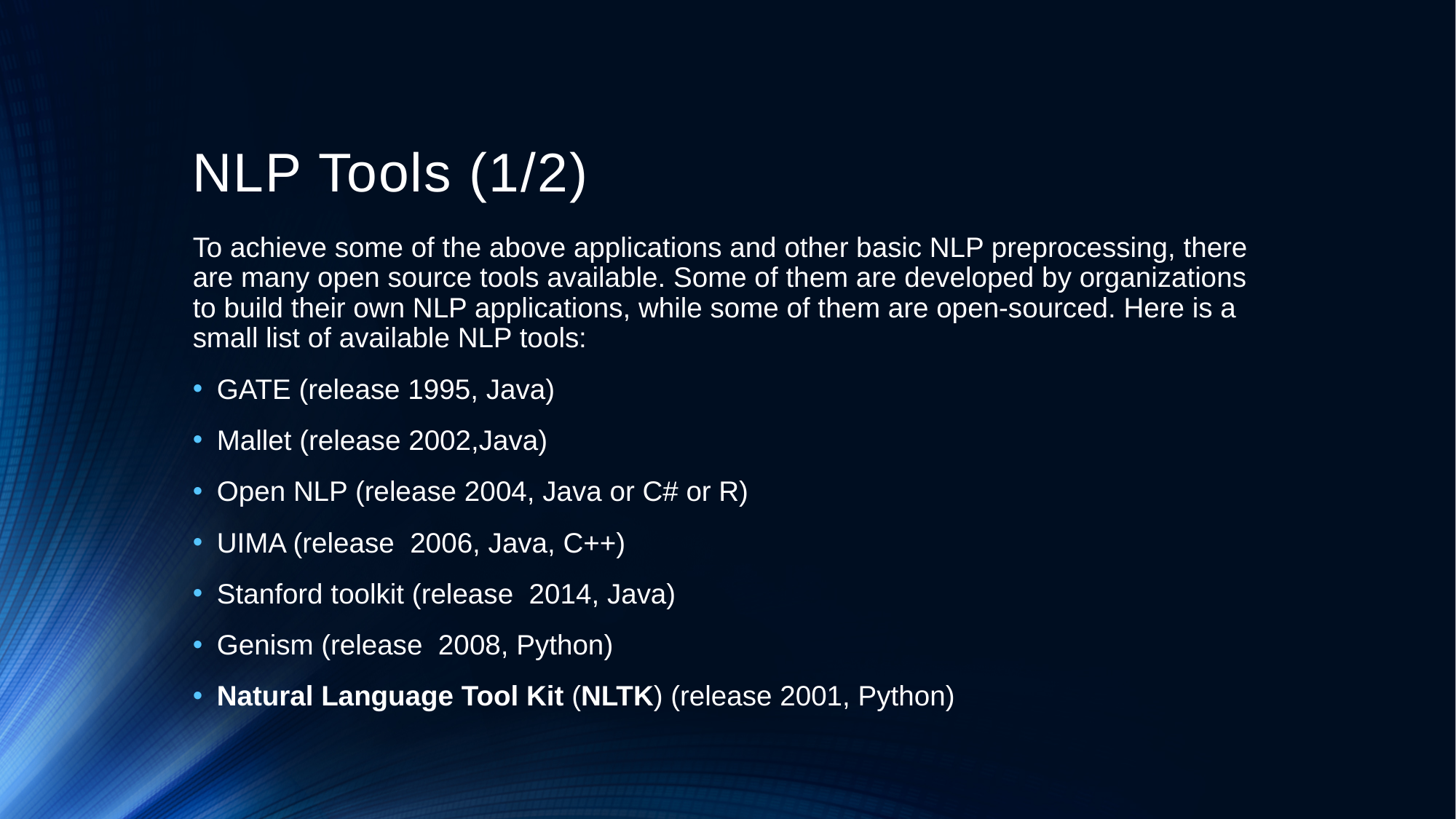

# NLP Tools (1/2)
To achieve some of the above applications and other basic NLP preprocessing, there are many open source tools available. Some of them are developed by organizations to build their own NLP applications, while some of them are open-sourced. Here is a small list of available NLP tools:
GATE (release 1995, Java)
Mallet (release 2002,Java)
Open NLP (release 2004, Java or C# or R)
UIMA (release  2006, Java, C++)
Stanford toolkit (release  2014, Java)
Genism (release  2008, Python)
Natural Language Tool Kit (NLTK) (release 2001, Python)